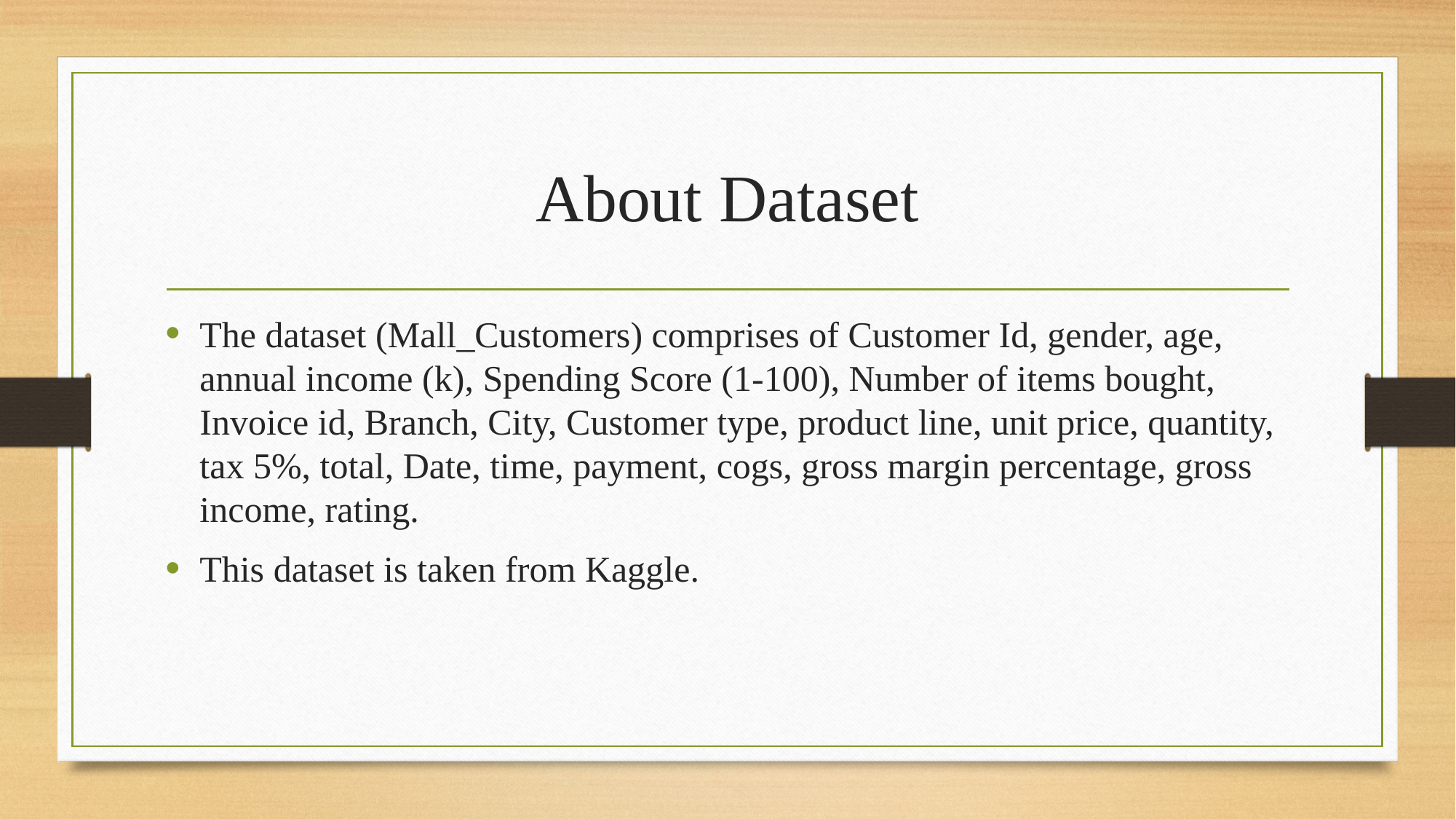

# About Dataset
The dataset (Mall_Customers) comprises of Customer Id, gender, age, annual income (k), Spending Score (1-100), Number of items bought, Invoice id, Branch, City, Customer type, product line, unit price, quantity, tax 5%, total, Date, time, payment, cogs, gross margin percentage, gross income, rating.
This dataset is taken from Kaggle.